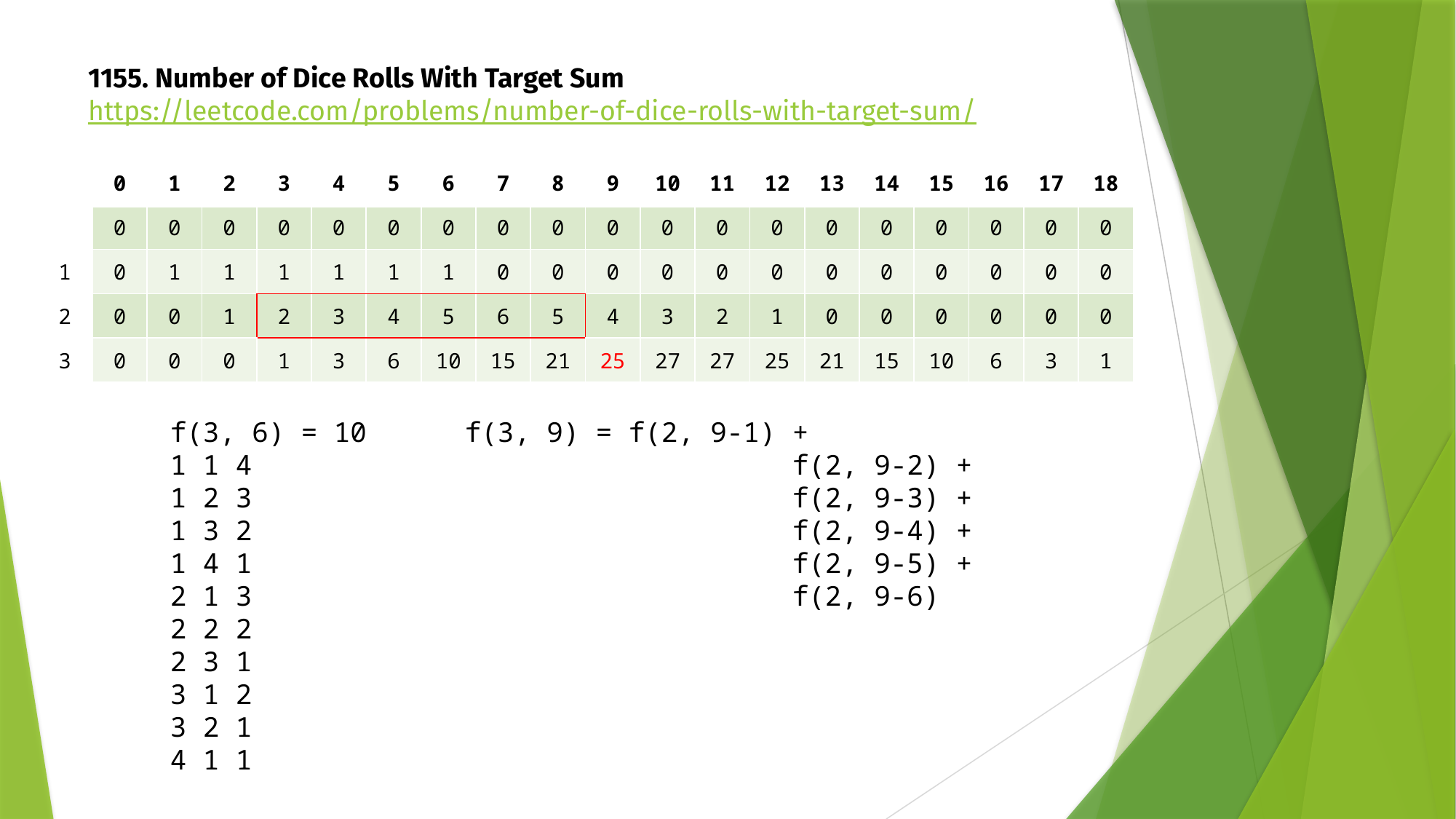

1155. Number of Dice Rolls With Target Sum
https://leetcode.com/problems/number-of-dice-rolls-with-target-sum/
|  | 0 | 1 | 2 | 3 | 4 | 5 | 6 | 7 | 8 | 9 | 10 | 11 | 12 | 13 | 14 | 15 | 16 | 17 | 18 |
| --- | --- | --- | --- | --- | --- | --- | --- | --- | --- | --- | --- | --- | --- | --- | --- | --- | --- | --- | --- |
|  | 0 | 0 | 0 | 0 | 0 | 0 | 0 | 0 | 0 | 0 | 0 | 0 | 0 | 0 | 0 | 0 | 0 | 0 | 0 |
| 1 | 0 | 1 | 1 | 1 | 1 | 1 | 1 | 0 | 0 | 0 | 0 | 0 | 0 | 0 | 0 | 0 | 0 | 0 | 0 |
| 2 | 0 | 0 | 1 | 2 | 3 | 4 | 5 | 6 | 5 | 4 | 3 | 2 | 1 | 0 | 0 | 0 | 0 | 0 | 0 |
| 3 | 0 | 0 | 0 | 1 | 3 | 6 | 10 | 15 | 21 | 25 | 27 | 27 | 25 | 21 | 15 | 10 | 6 | 3 | 1 |
f(3, 6) = 10
1 1 4
1 2 3
1 3 2
1 4 1
2 1 3
2 2 2
2 3 1
3 1 2
3 2 1
4 1 1
f(3, 9) = f(2, 9-1) +
			f(2, 9-2) +
			f(2, 9-3) +
			f(2, 9-4) +
			f(2, 9-5) +
			f(2, 9-6)